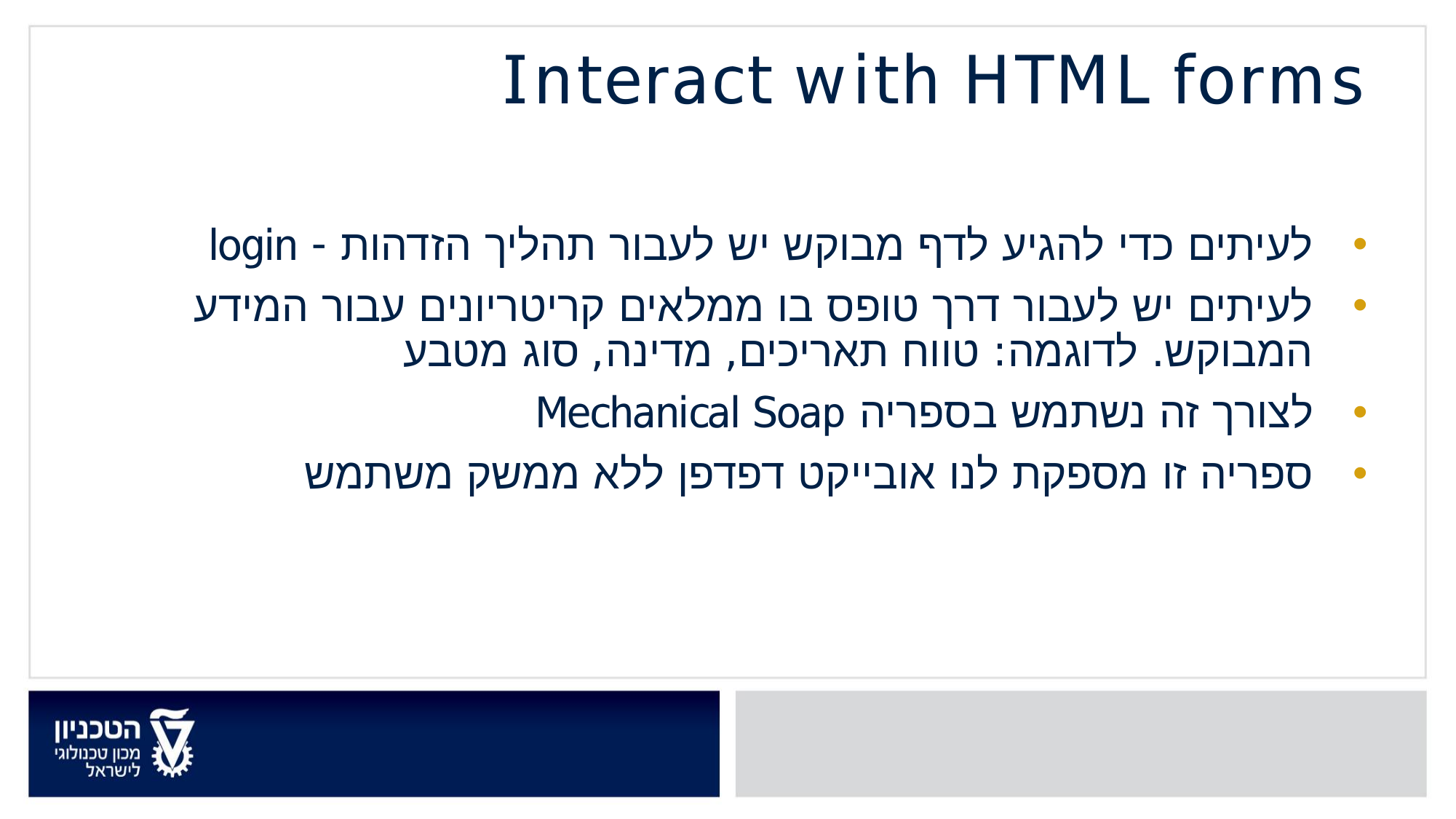

Interact with HTML forms

לעיתים כדי להגיע לדף מבוקש יש לעבור תהליך הזדהות - login
לעיתים יש לעבור דרך טופס בו ממלאים קריטריונים עבור המידע המבוקש. לדוגמה: טווח תאריכים, מדינה, סוג מטבע
לצורך זה נשתמש בספריה Mechanical Soap
ספריה זו מספקת לנו אובייקט דפדפן ללא ממשק משתמש